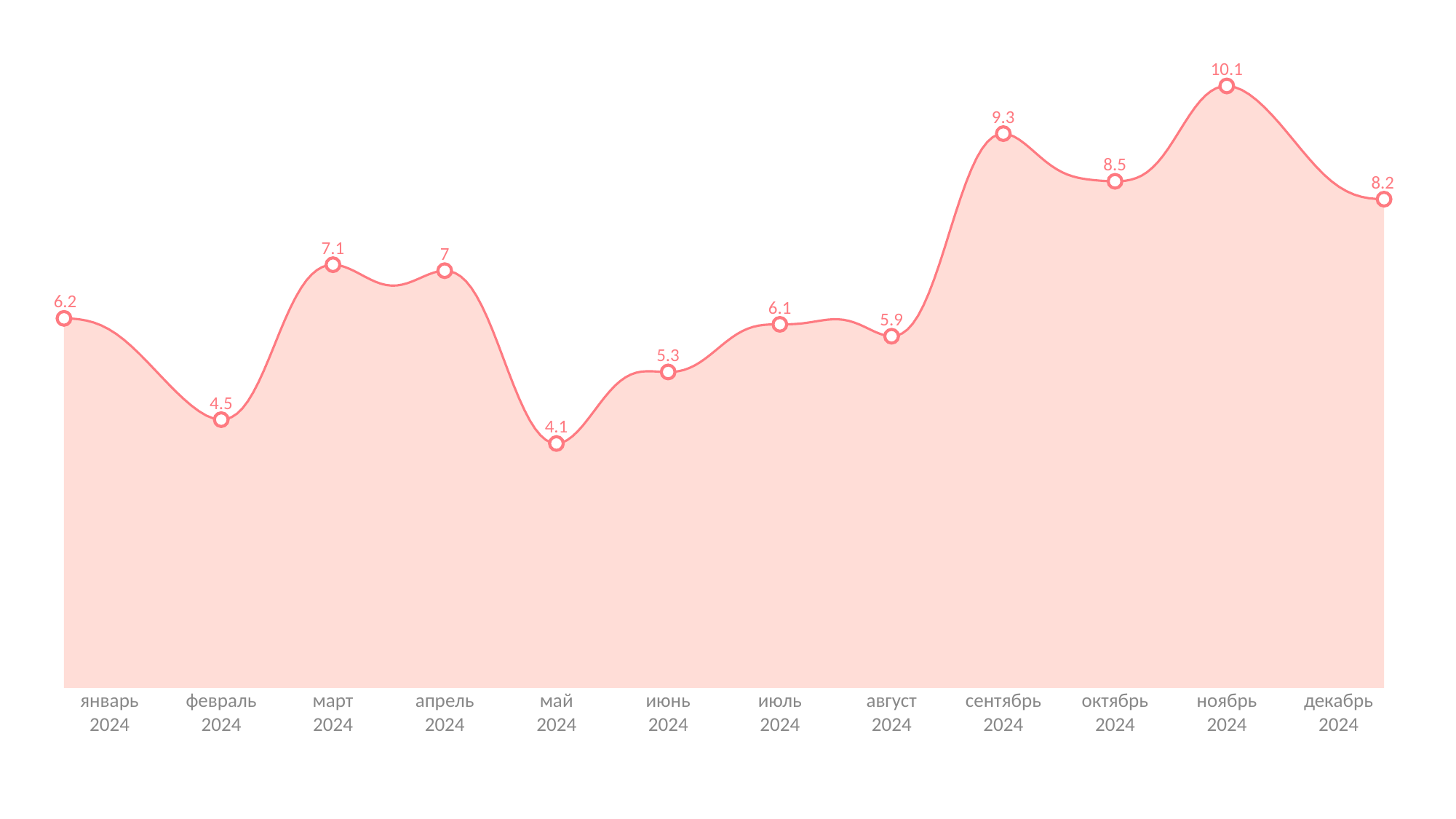

10.1

9.3

8.5
8.2

7.1
7

6.2
6.1
5.9

5.3

4.5
4.1

январь
2024
февраль
2024
март
2024
апрель
2024
май
2024
июнь
2024
июль
2024
август
2024
сентябрь
2024
октябрь
2024
ноябрь
2024
декабрь
2024